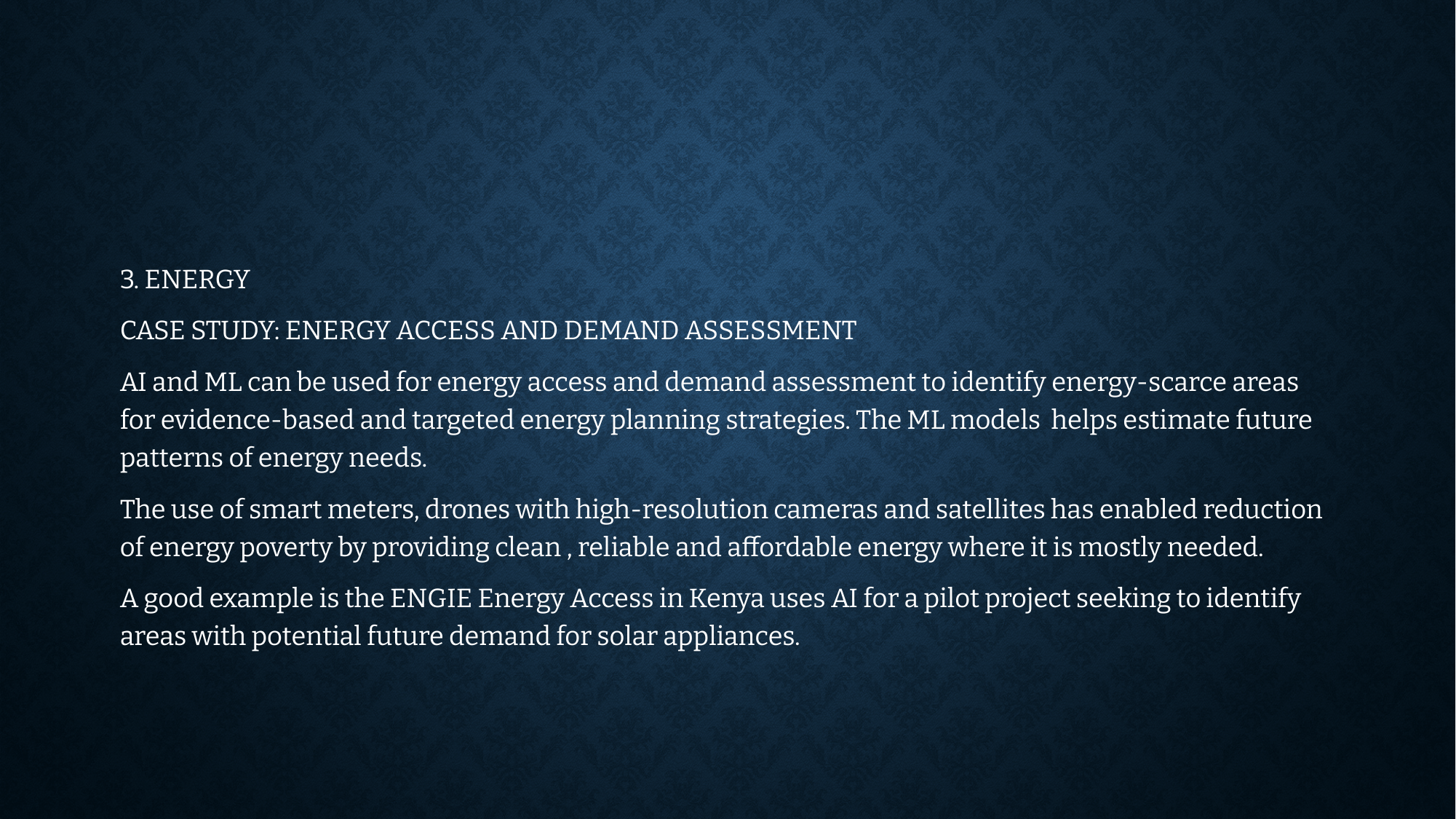

#
3. ENERGY
CASE STUDY: ENERGY ACCESS AND DEMAND ASSESSMENT
AI and ML can be used for energy access and demand assessment to identify energy-scarce areas for evidence-based and targeted energy planning strategies. The ML models  helps estimate future patterns of energy needs.
The use of smart meters, drones with high-resolution cameras and satellites has enabled reduction of energy poverty by providing clean , reliable and affordable energy where it is mostly needed.
A good example is the ENGIE Energy Access in Kenya uses AI for a pilot project seeking to identify areas with potential future demand for solar appliances.